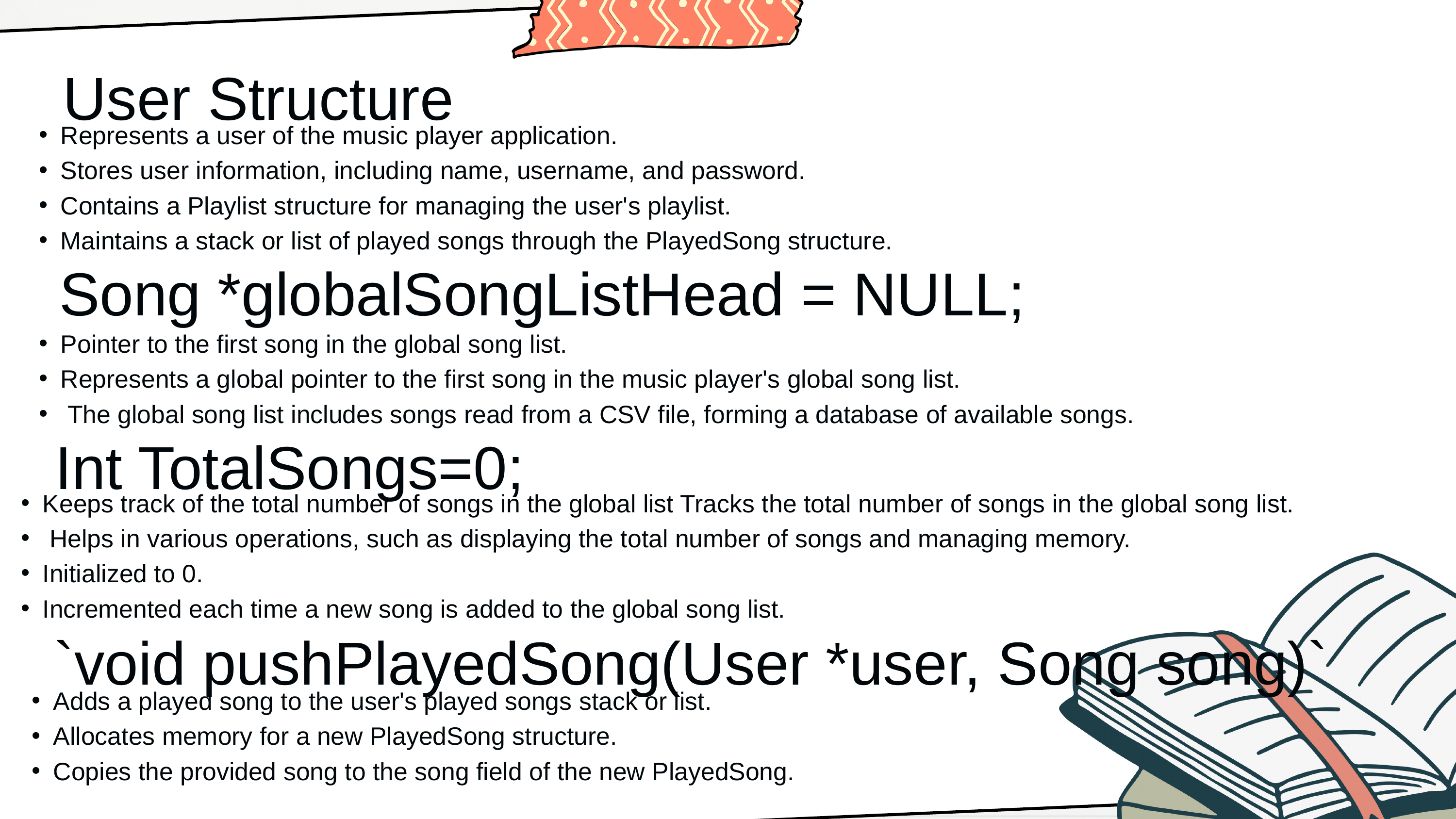

User Structure
Represents a user of the music player application.
Stores user information, including name, username, and password.
Contains a Playlist structure for managing the user's playlist.
Maintains a stack or list of played songs through the PlayedSong structure.

Song *globalSongListHead = NULL;
Pointer to the first song in the global song list.
Represents a global pointer to the first song in the music player's global song list.
 The global song list includes songs read from a CSV file, forming a database of available songs.
Int TotalSongs=0;
Keeps track of the total number of songs in the global list Tracks the total number of songs in the global song list.
 Helps in various operations, such as displaying the total number of songs and managing memory.
Initialized to 0.
Incremented each time a new song is added to the global song list.

`void pushPlayedSong(User *user, Song song)`
Adds a played song to the user's played songs stack or list.
Allocates memory for a new PlayedSong structure.
Copies the provided song to the song field of the new PlayedSong.